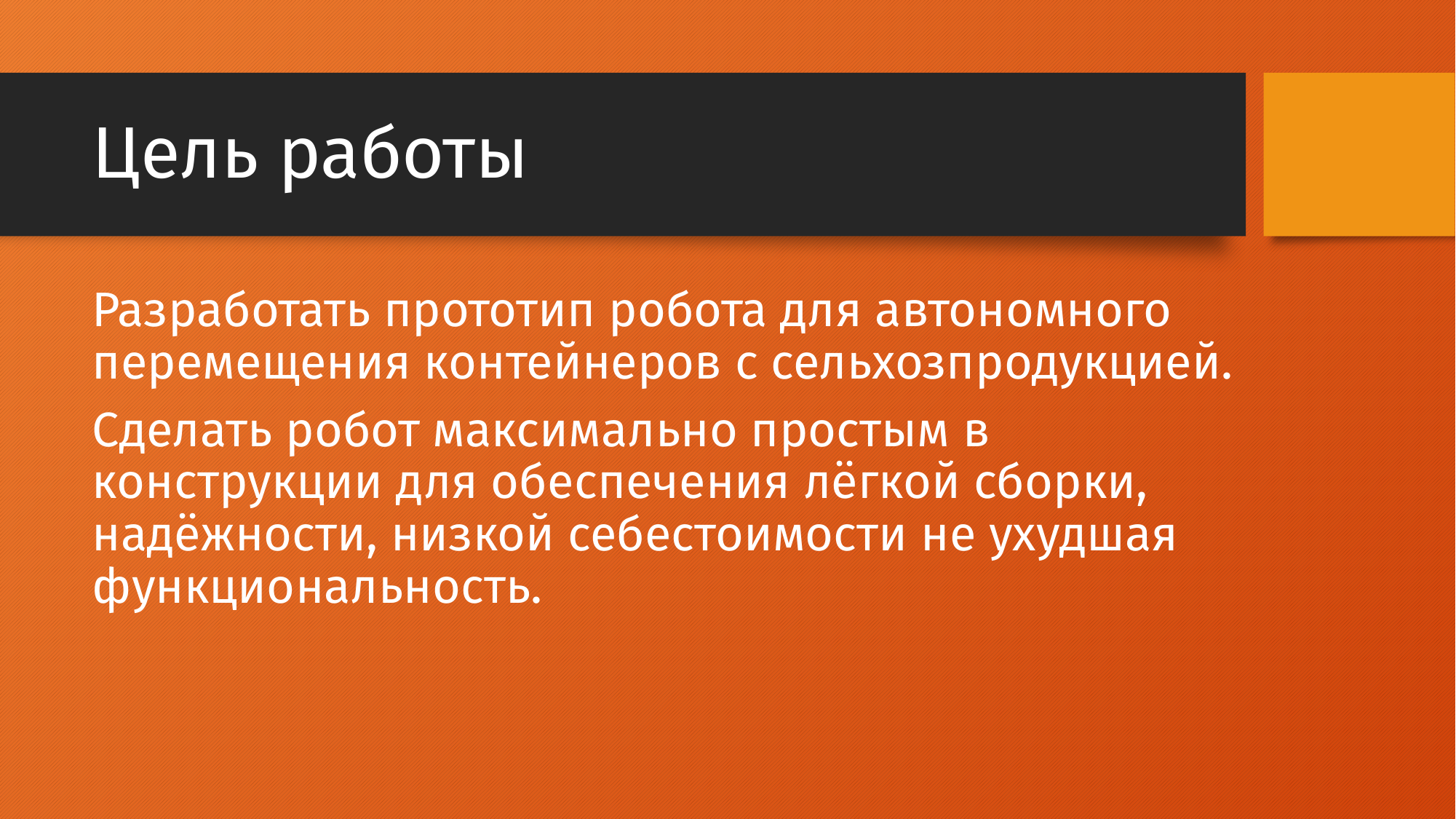

# Цель работы
Разработать прототип робота для автономного перемещения контейнеров с сельхозпродукцией.
Сделать робот максимально простым в конструкции для обеспечения лёгкой сборки, надёжности, низкой себестоимости не ухудшая функциональность.